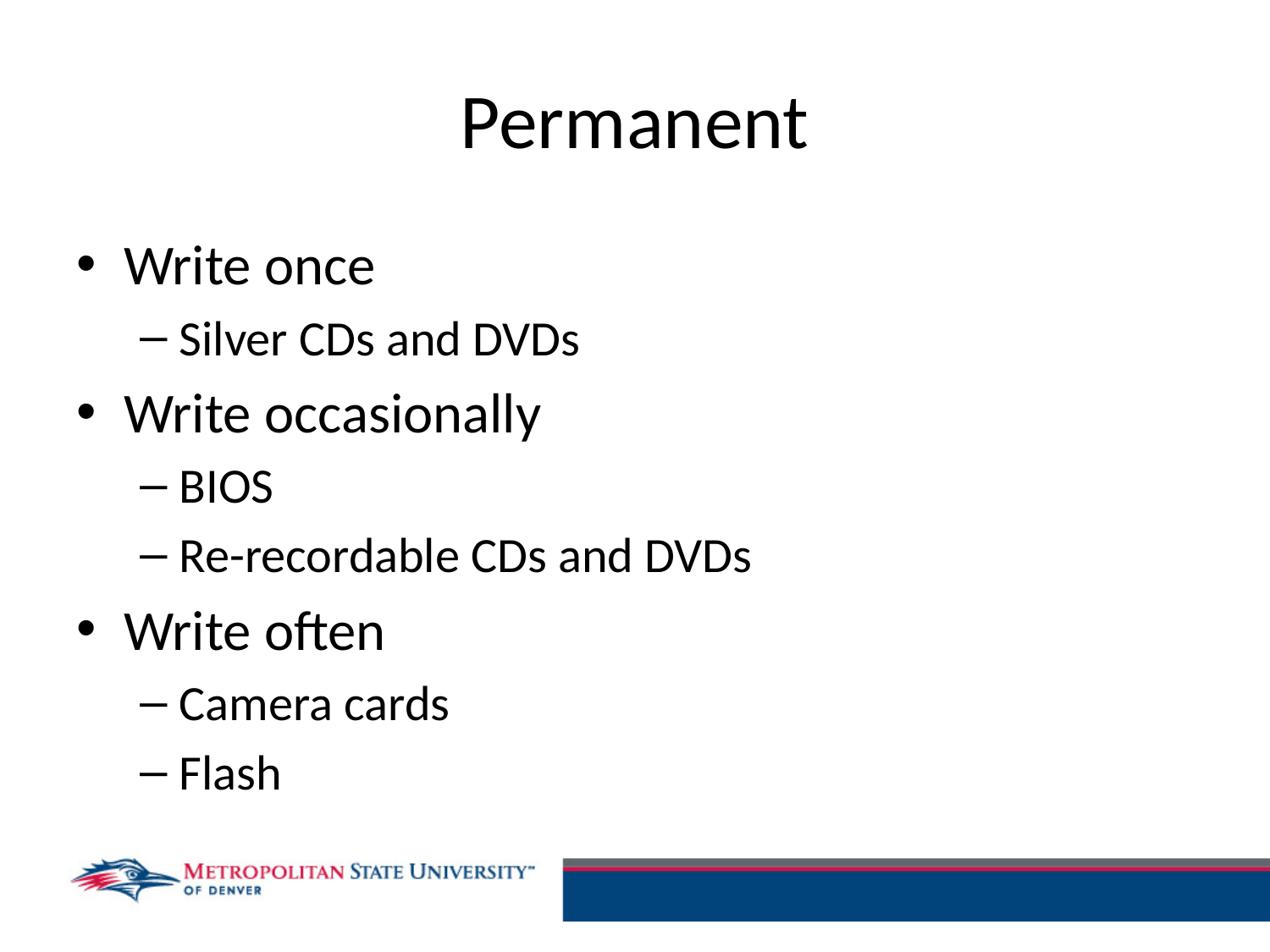

# Permanent
Write once
Silver CDs and DVDs
Write occasionally
BIOS
Re-recordable CDs and DVDs
Write often
Camera cards
Flash